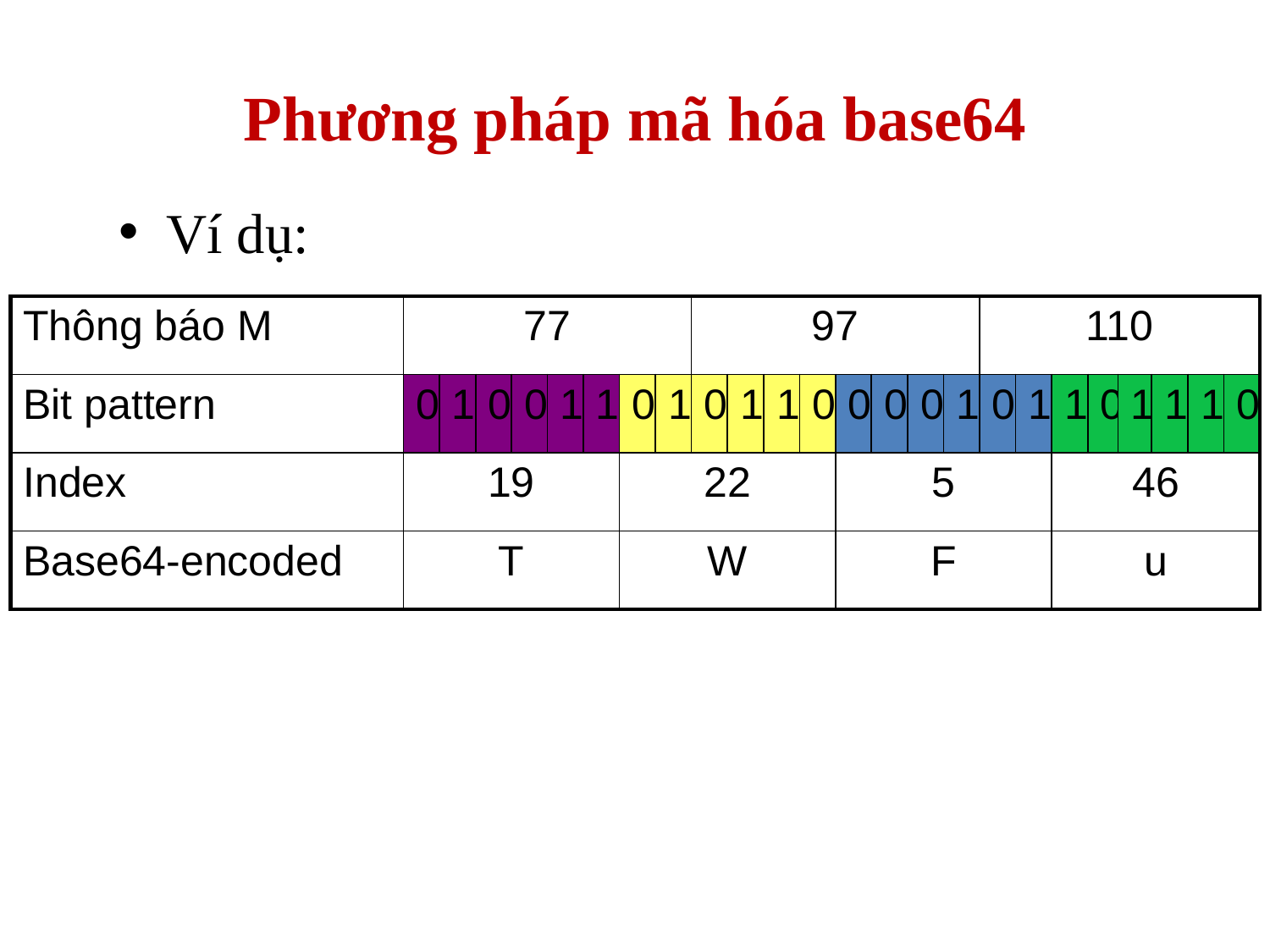

Phương pháp mã hóa base64
Ví dụ:

| Thông báo M | 77 |  |  |  |  |  |  |  | 97 |  |  |  |  |  |  |  | 110 |  |  |  |  |  |  |  |
| --- | --- | --- | --- | --- | --- | --- | --- | --- | --- | --- | --- | --- | --- | --- | --- | --- | --- | --- | --- | --- | --- | --- | --- | --- |
| Bit pattern | 0 | 1 | 0 | 0 | 1 | 1 | 0 | 1 | 0 | 1 | 1 | 0 | 0 | 0 | 0 | 1 | 0 | 1 | 1 | 0 | 1 | 1 | 1 | 0 |
| Index | 19 |  |  |  |  |  | 22 |  |  |  |  |  | 5 |  |  |  |  |  | 46 |  |  |  |  |  |
| Base64-encoded | T |  |  |  |  |  | W |  |  |  |  |  | F |  |  |  |  |  | u |  |  |  |  |  |